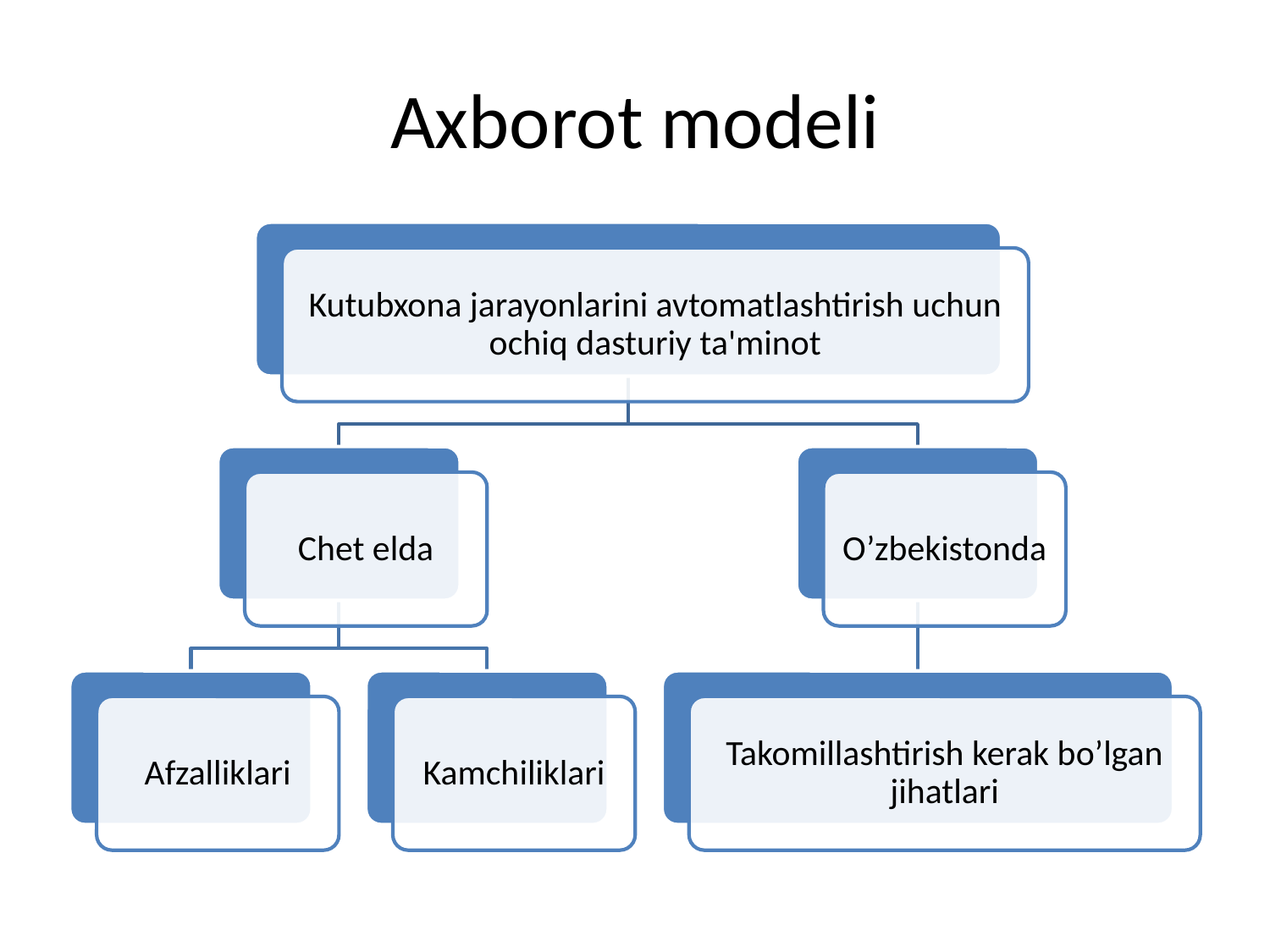

# Axborot modeli
Kutubxona jarayonlarini avtomatlashtirish uchun ochiq dasturiy ta'minot
Chet elda
Afzalliklari
Kamchiliklari
O’zbekistonda
Takomillashtirish kerak bo’lgan jihatlari